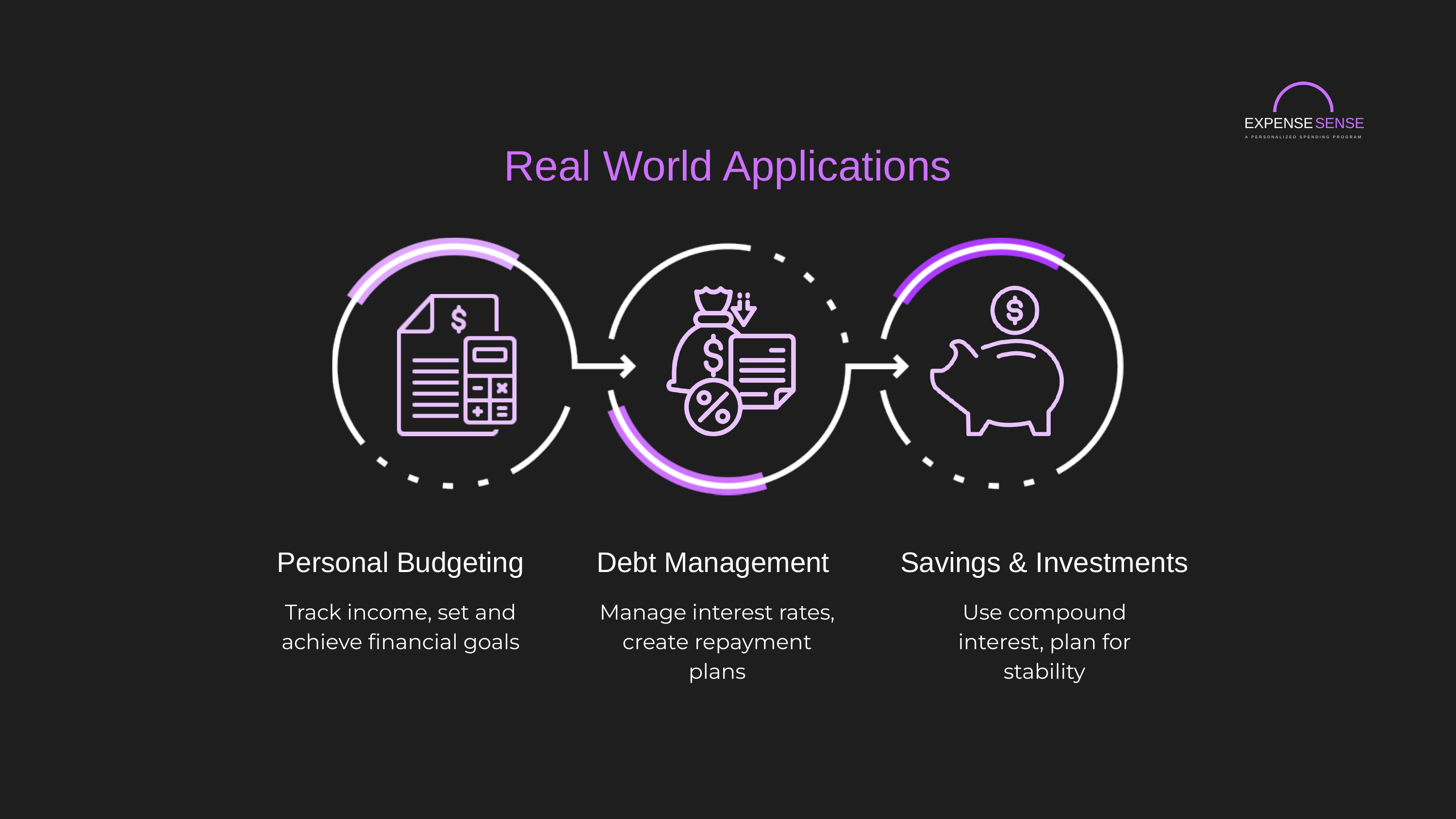

EXPENSE
SENSE
A PERSONALIZED SPENDING PROGRAM
Real World Applications

Personal Budgeting
Debt Management
Savings & Investments
Track income, set and achieve financial goals
Manage interest rates, create repayment plans
Use compound interest, plan for stability